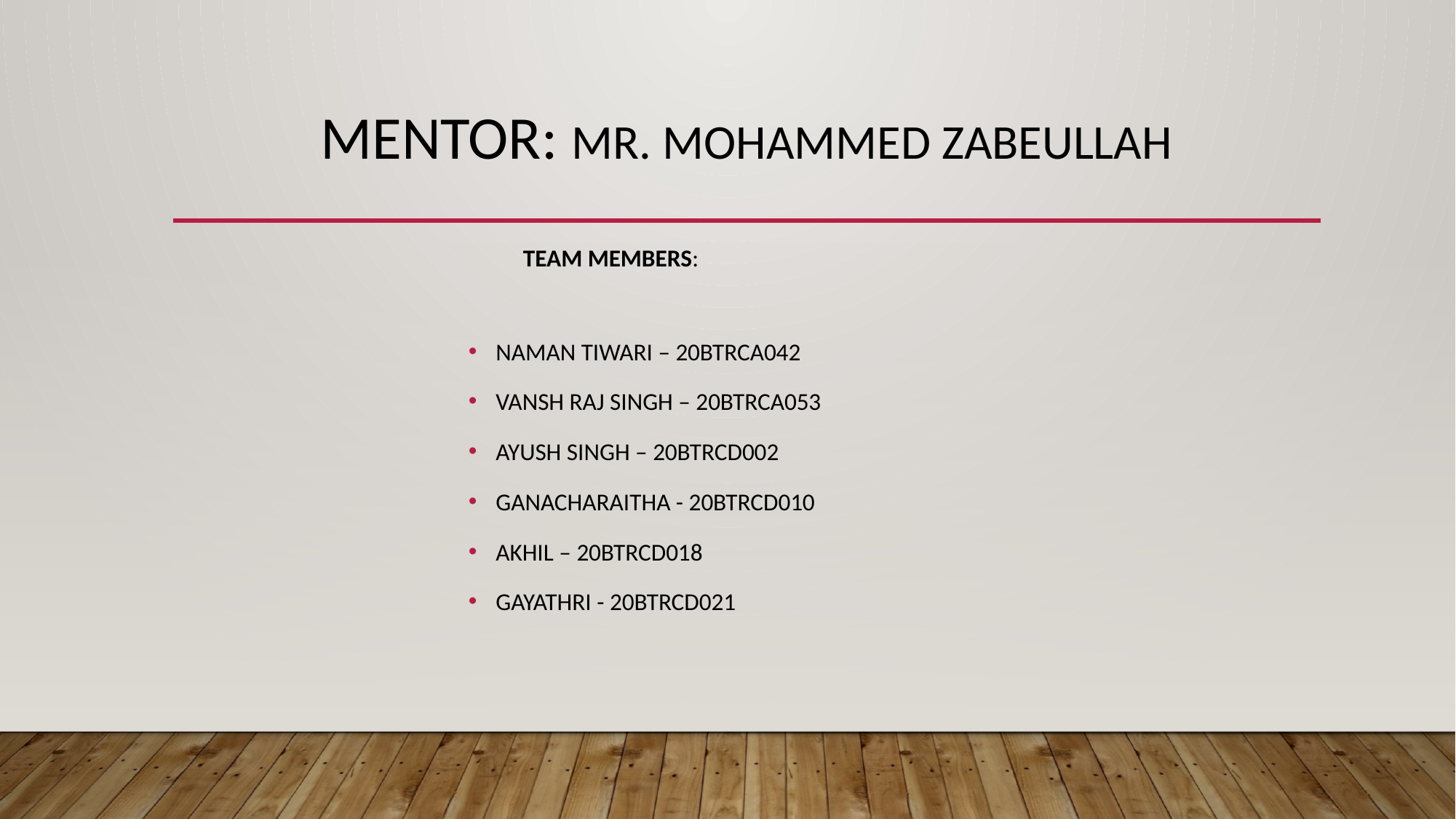

# MENTOR: MR. MOHAMMED ZABEULLAH
          TEAM MEMBERS:

NAMAN TIWARI – 20BTRCA042
VANSH RAJ SINGH – 20BTRCA053
AYUSH SINGH – 20BTRCD002
GANACHARAITHA - 20BTRCD010
AKHIL – 20BTRCD018
GAYATHRI - 20BTRCD021